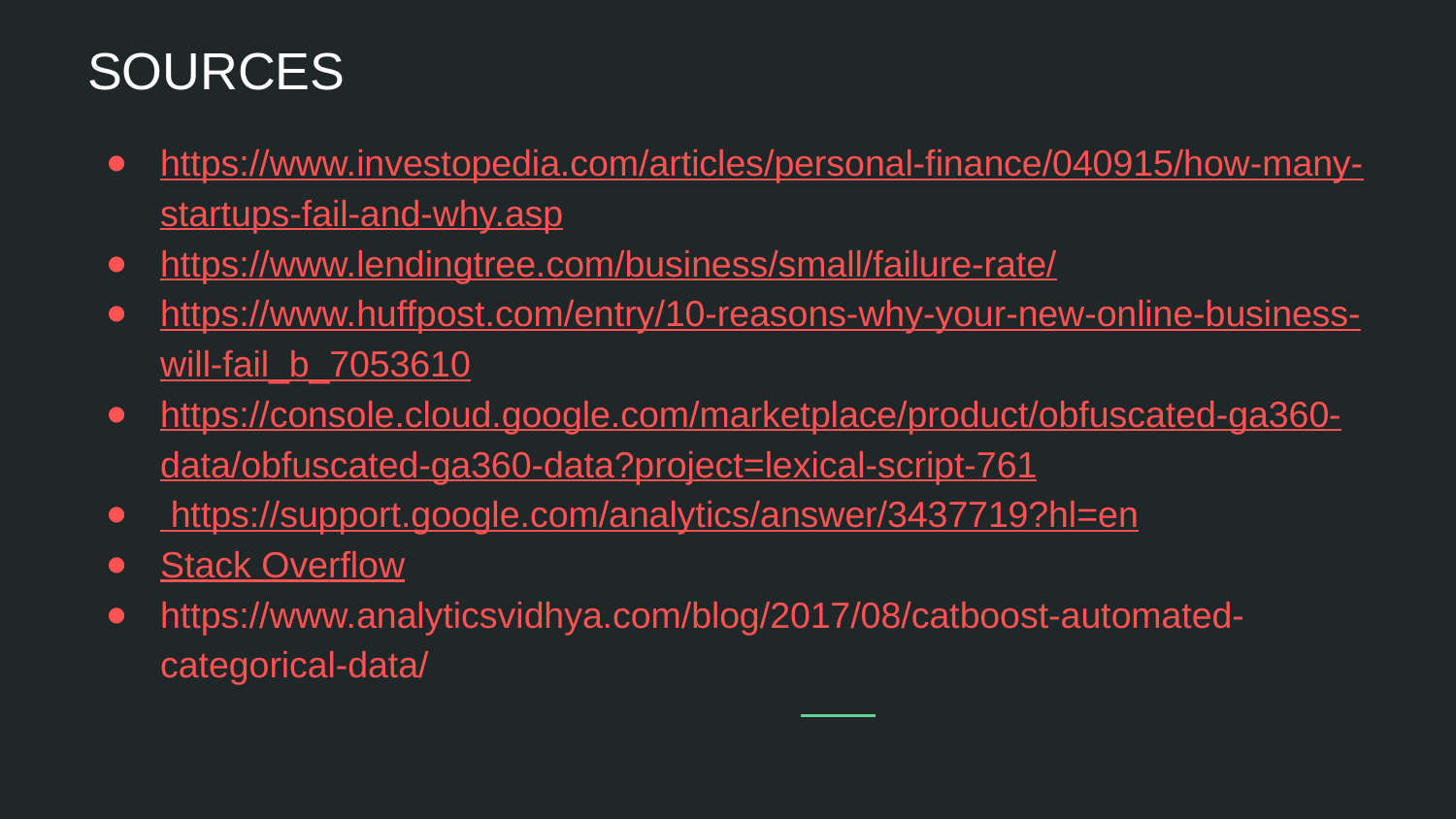

# SOURCES
https://www.investopedia.com/articles/personal-finance/040915/how-many-startups-fail-and-why.asp
https://www.lendingtree.com/business/small/failure-rate/
https://www.huffpost.com/entry/10-reasons-why-your-new-online-business-will-fail_b_7053610
https://console.cloud.google.com/marketplace/product/obfuscated-ga360-data/obfuscated-ga360-data?project=lexical-script-761
 https://support.google.com/analytics/answer/3437719?hl=en
Stack Overflow
https://www.analyticsvidhya.com/blog/2017/08/catboost-automated-categorical-data/